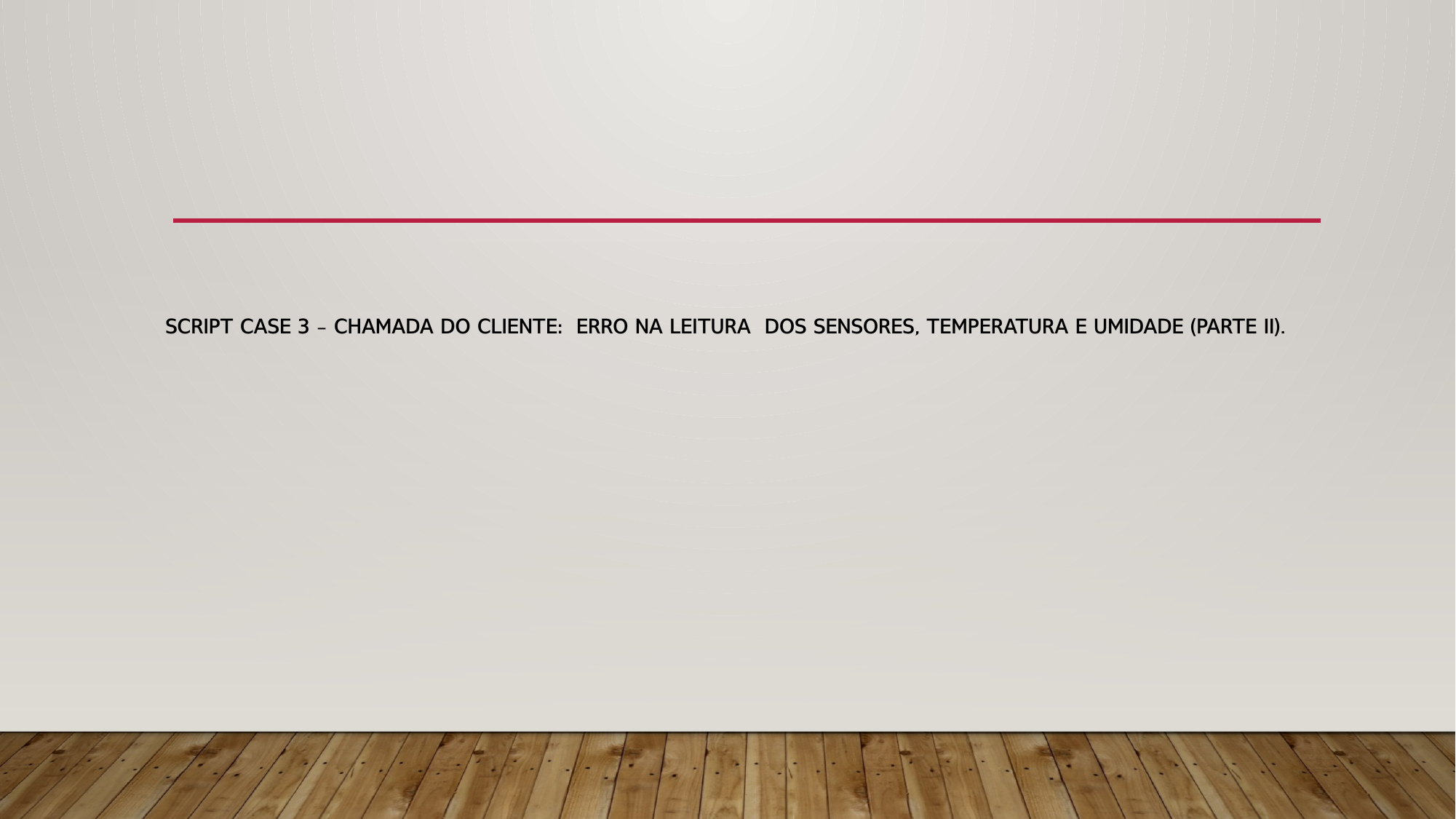

# SCRIPT CASE 3 – Chamada do cliente:  erro na leitura  dos sensores, Temperatura e umidade (PARTE II).